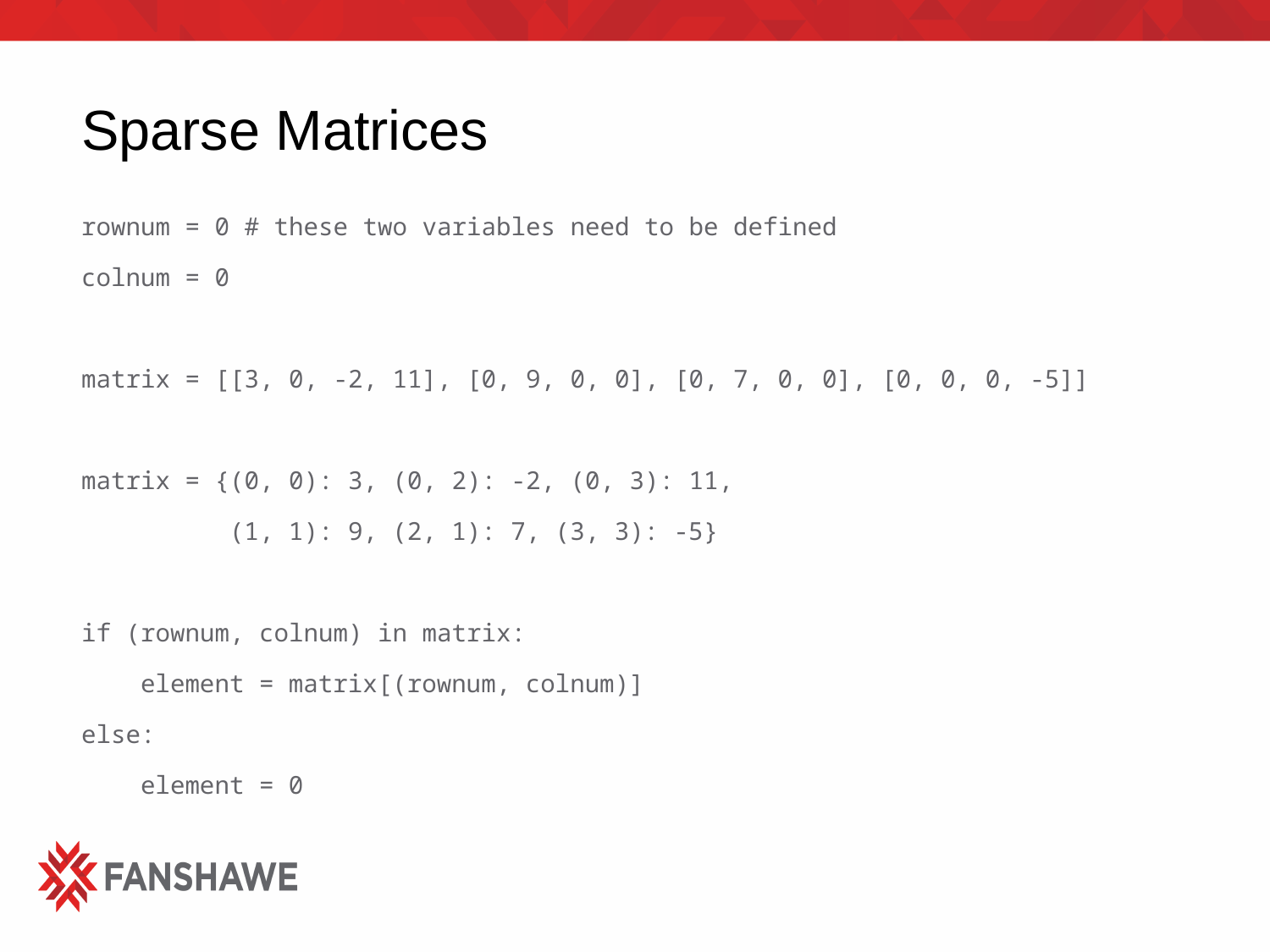

# Sparse Matrices
rownum = 0 # these two variables need to be defined
colnum = 0

matrix = [[3, 0, -2, 11], [0, 9, 0, 0], [0, 7, 0, 0], [0, 0, 0, -5]]

matrix = {(0, 0): 3, (0, 2): -2, (0, 3): 11,
          (1, 1): 9, (2, 1): 7, (3, 3): -5}

if (rownum, colnum) in matrix:
    element = matrix[(rownum, colnum)]
else:
    element = 0